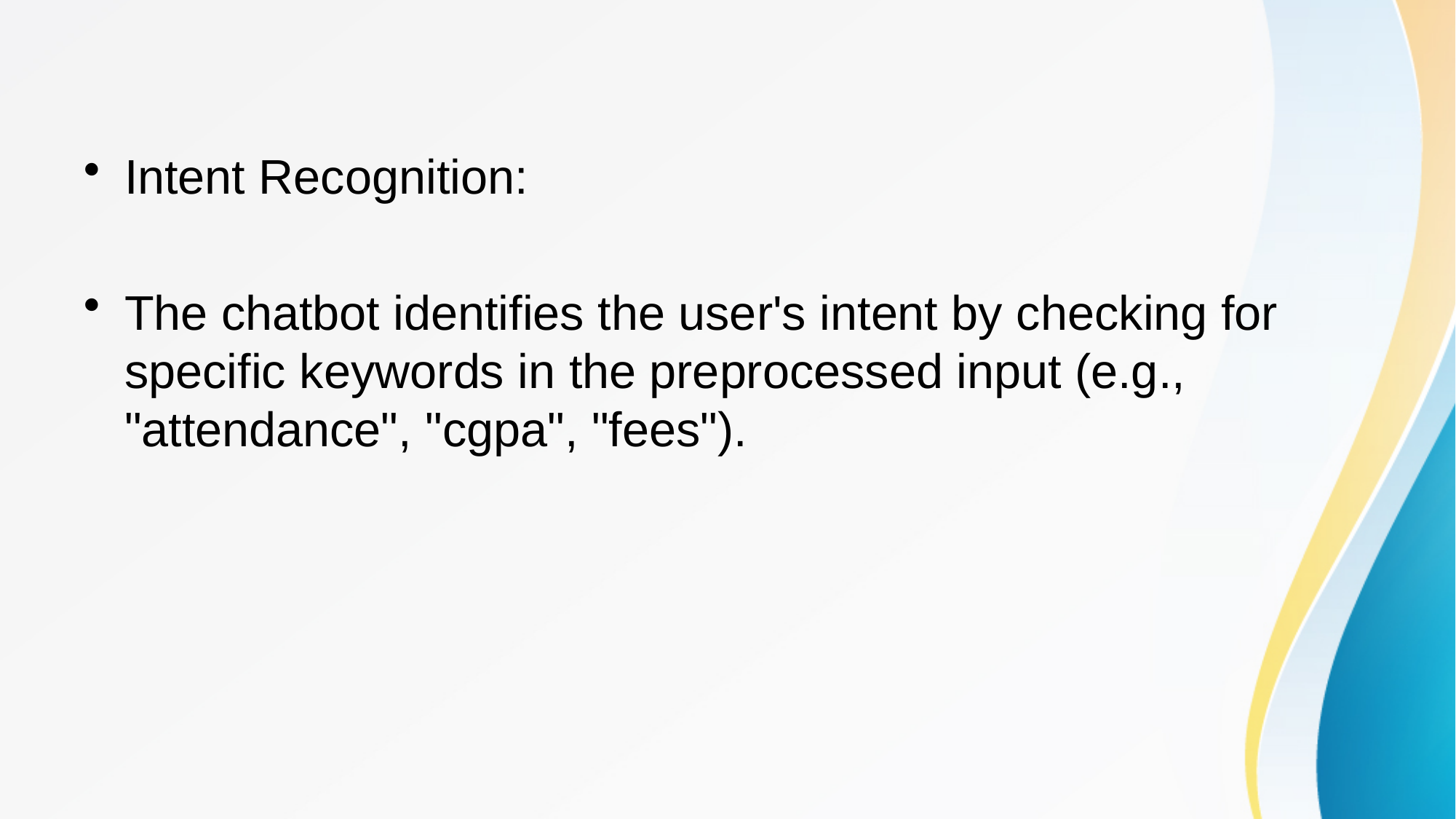

#
Intent Recognition:

The chatbot identifies the user's intent by checking for specific keywords in the preprocessed input (e.g., "attendance", "cgpa", "fees").